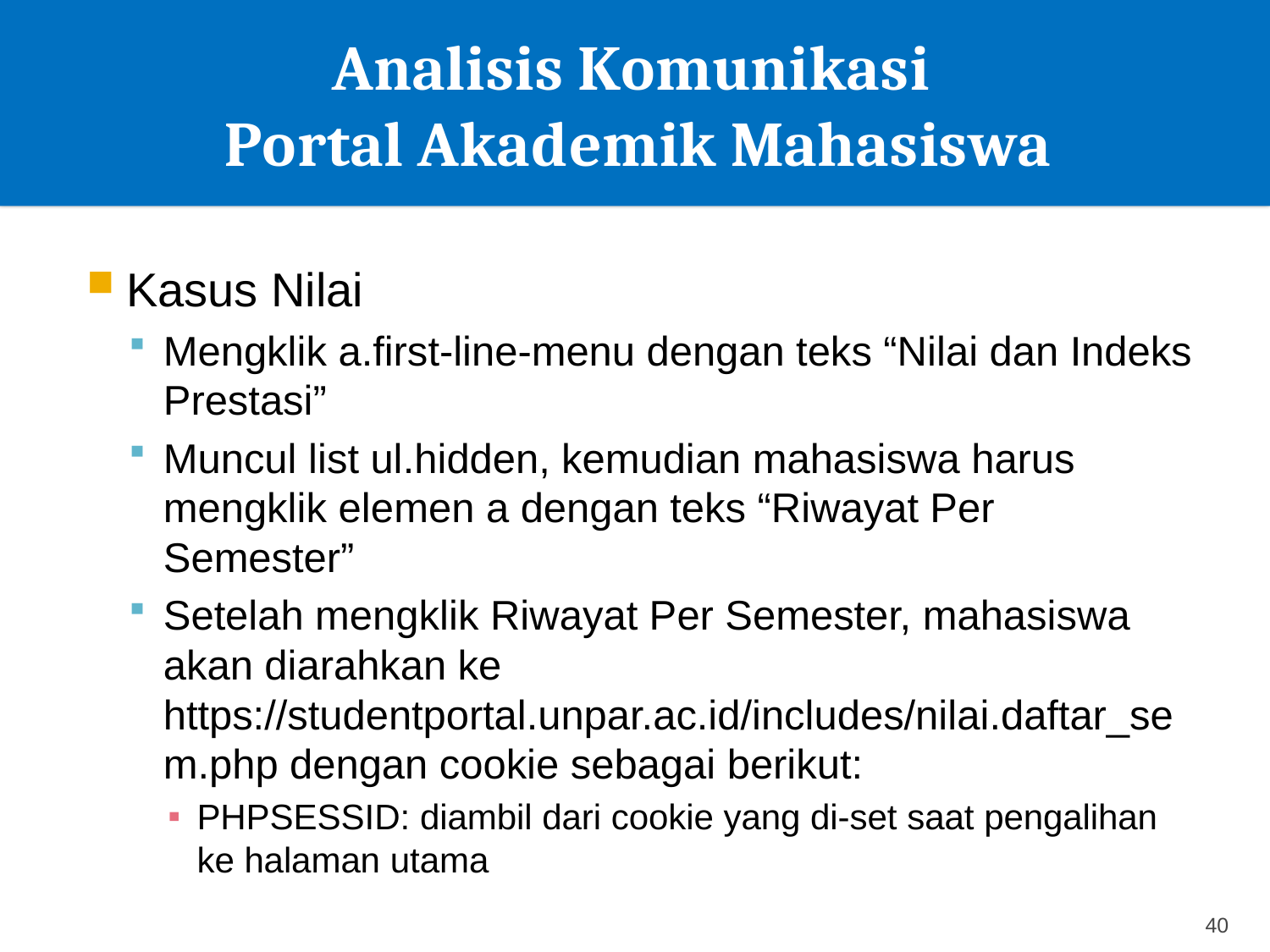

# Analisis Komunikasi Portal Akademik Mahasiswa
Kasus Nilai
Mengklik a.first-line-menu dengan teks “Nilai dan Indeks Prestasi”
Muncul list ul.hidden, kemudian mahasiswa harus mengklik elemen a dengan teks “Riwayat Per Semester”
Setelah mengklik Riwayat Per Semester, mahasiswa akan diarahkan ke https://studentportal.unpar.ac.id/includes/nilai.daftar_sem.php dengan cookie sebagai berikut:
PHPSESSID: diambil dari cookie yang di-set saat pengalihan ke halaman utama
40